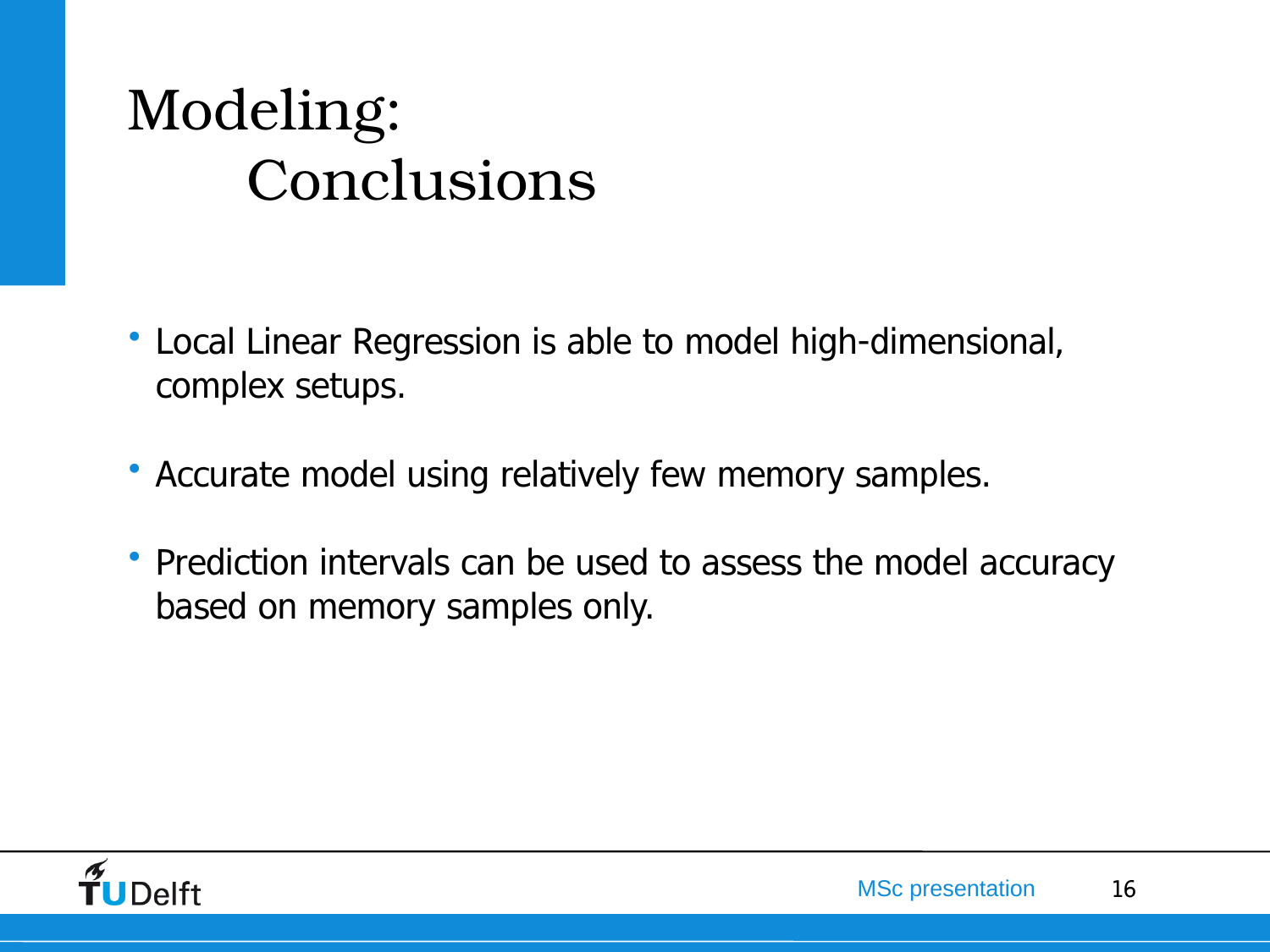

# Modeling: Conclusions
Local Linear Regression is able to model high-dimensional, complex setups.

Accurate model using relatively few memory samples.

Prediction intervals can be used to assess the model accuracy based on memory samples only.